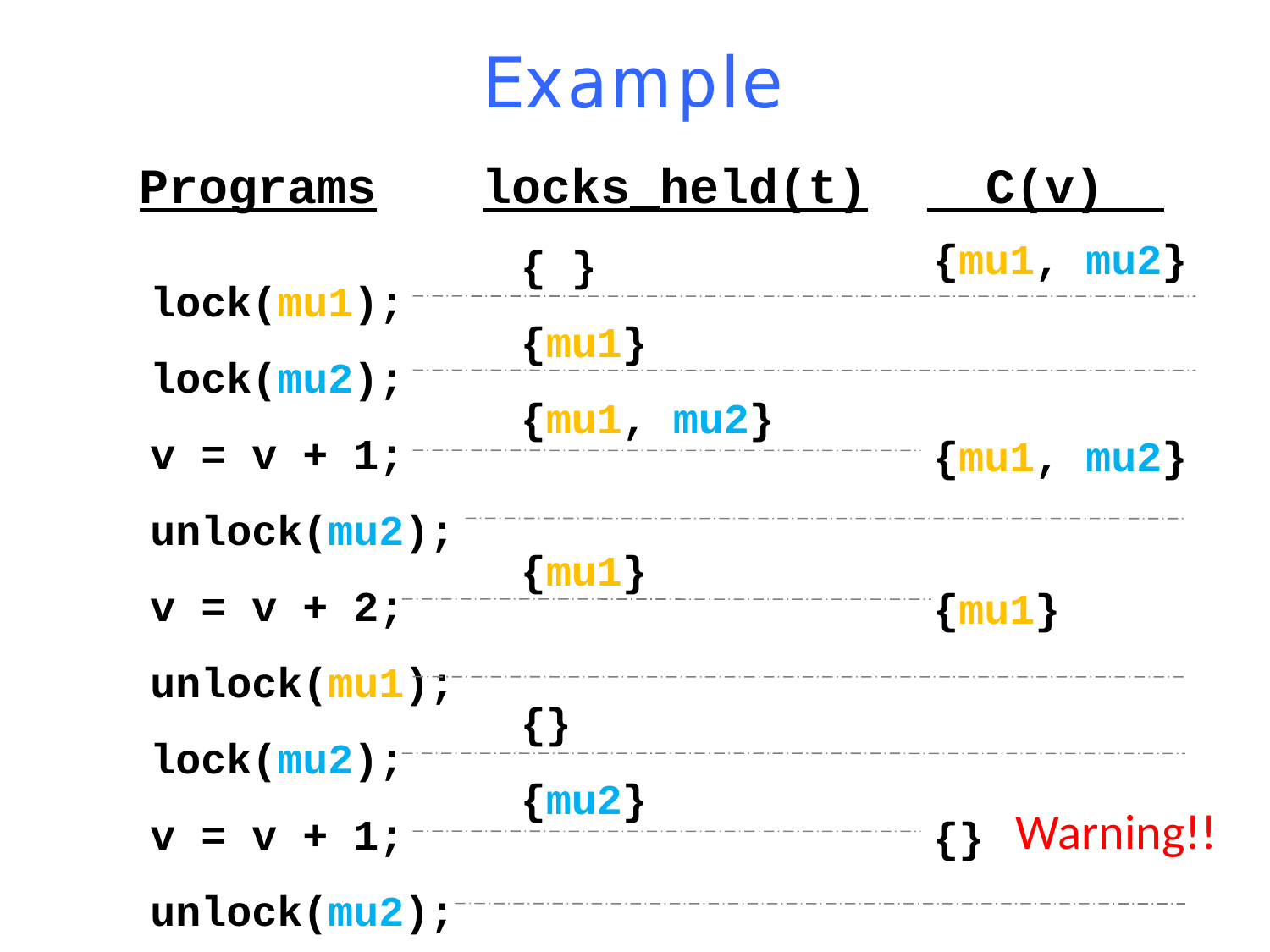

# Example
Programs	   locks_held(t)    C(v)  .
{mu1, mu2}

{mu1, mu2}

{mu1}

{}

{ }
{mu1}
{mu1, mu2}

{mu1}

{}
{mu2}

lock(mu1);
lock(mu2);
v = v + 1;
unlock(mu2);
v = v + 2;
unlock(mu1);
lock(mu2);
v = v + 1;
unlock(mu2);
Warning!!